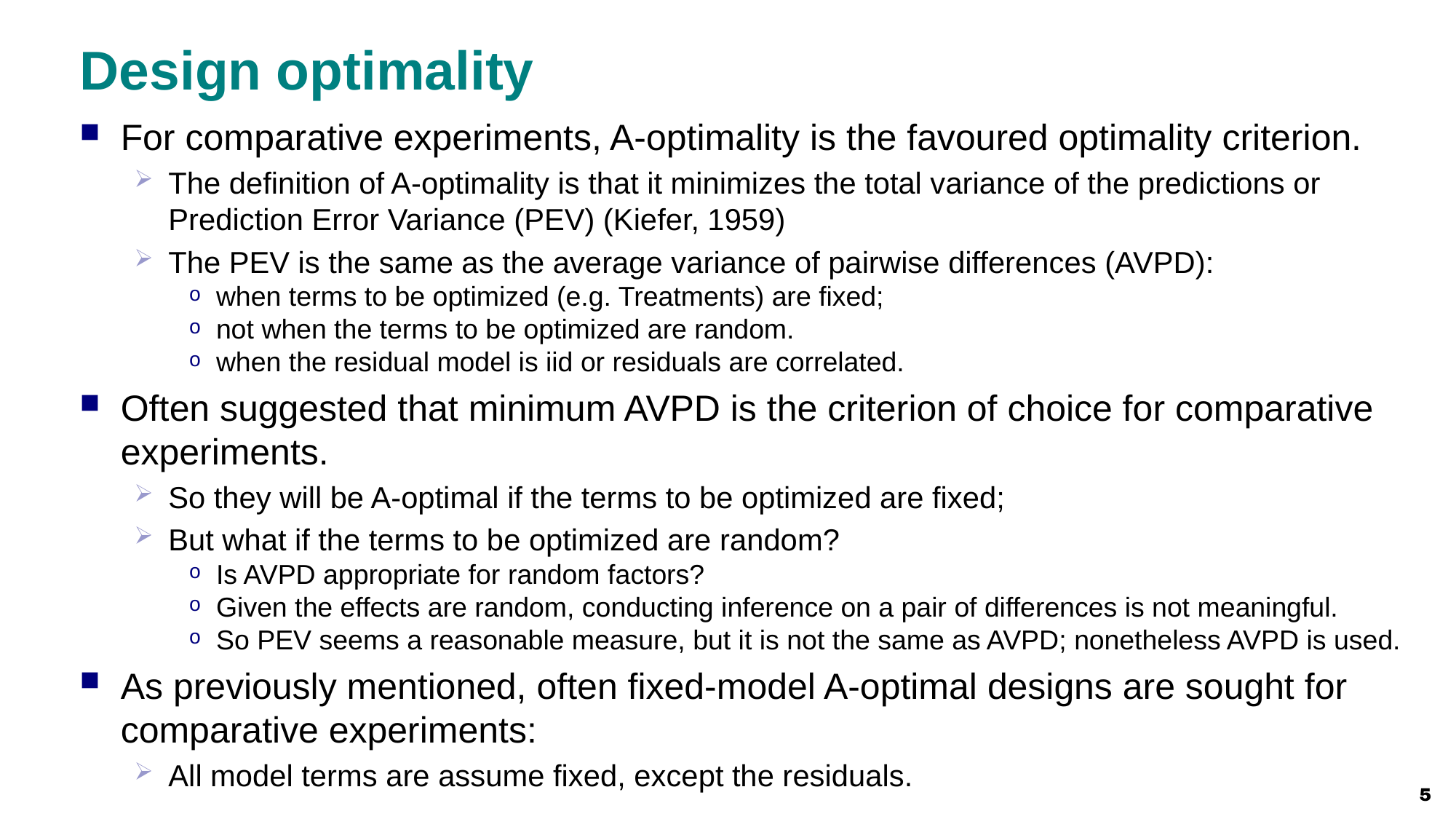

# Design optimality
For comparative experiments, A-optimality is the favoured optimality criterion.
The definition of A-optimality is that it minimizes the total variance of the predictions or Prediction Error Variance (PEV) (Kiefer, 1959)
The PEV is the same as the average variance of pairwise differences (AVPD):
when terms to be optimized (e.g. Treatments) are fixed;
not when the terms to be optimized are random.
when the residual model is iid or residuals are correlated.
Often suggested that minimum AVPD is the criterion of choice for comparative experiments.
So they will be A-optimal if the terms to be optimized are fixed;
But what if the terms to be optimized are random?
Is AVPD appropriate for random factors?
Given the effects are random, conducting inference on a pair of differences is not meaningful.
So PEV seems a reasonable measure, but it is not the same as AVPD; nonetheless AVPD is used.
As previously mentioned, often fixed-model A-optimal designs are sought for comparative experiments:
All model terms are assume fixed, except the residuals.
5